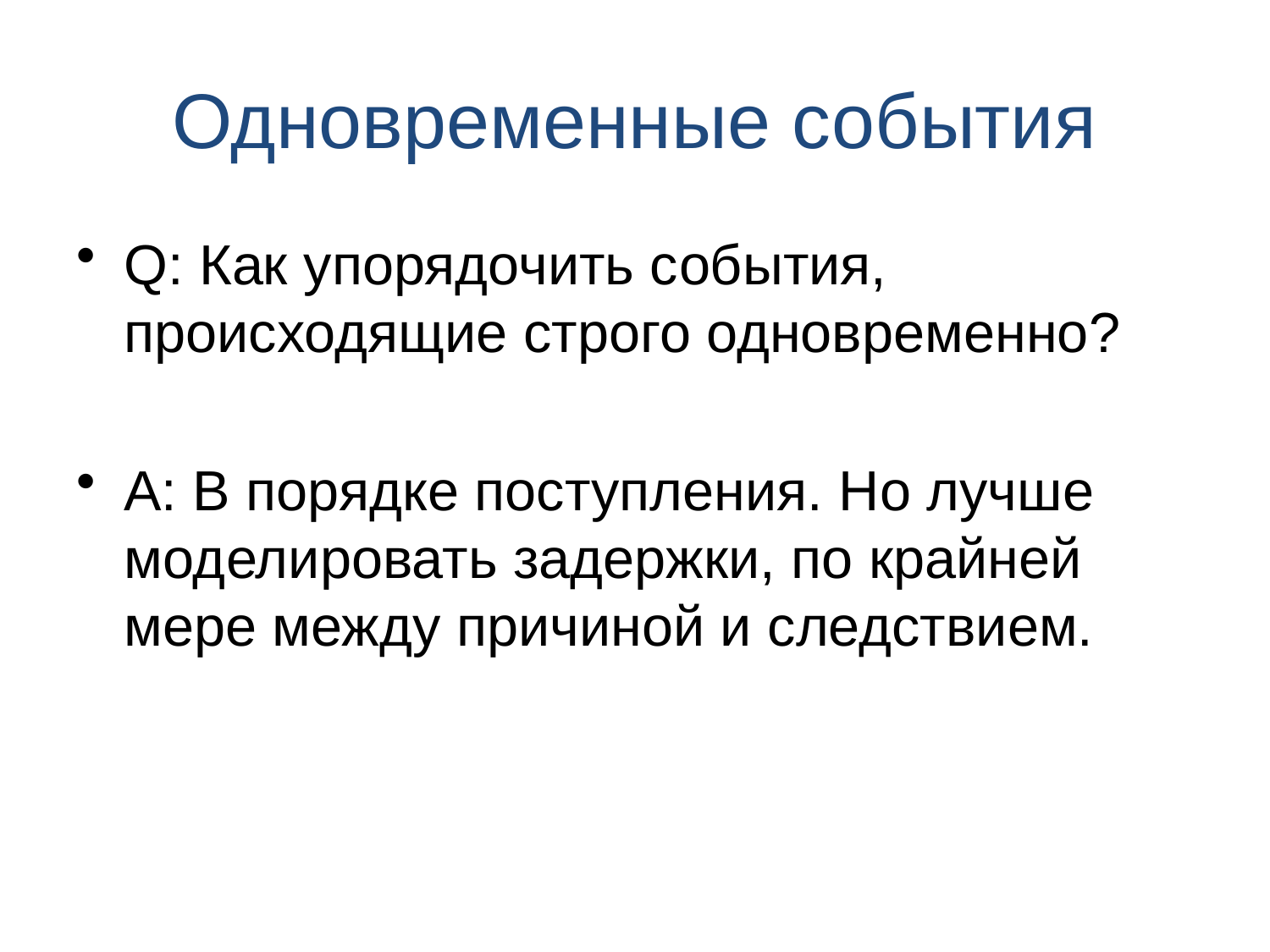

# Одновременные события
Q: Как упорядочить события, происходящие строго одновременно?

A: В порядке поступления. Но лучше моделировать задержки, по крайней мере между причиной и следствием.